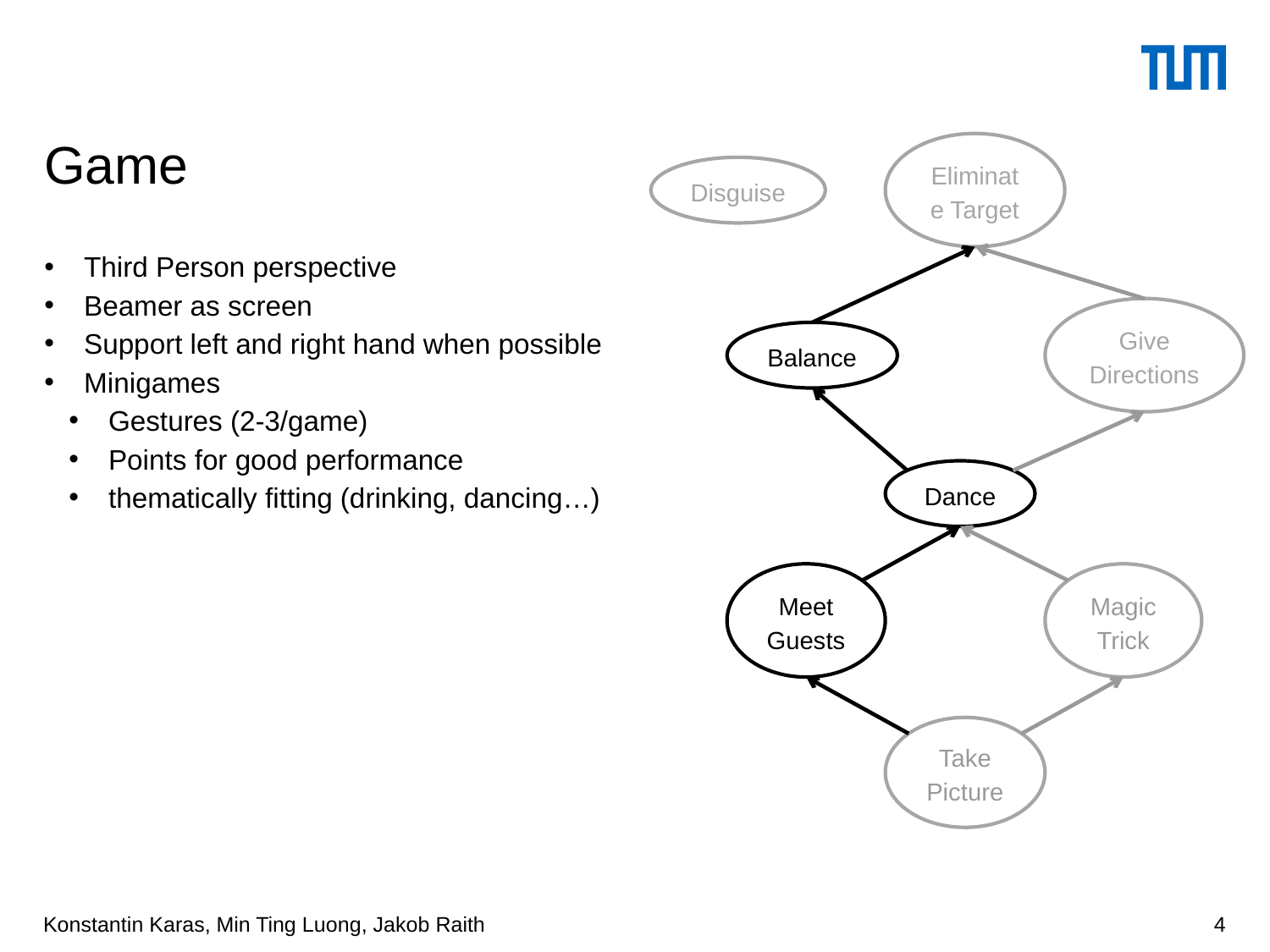

Eliminate Target
# Game
Disguise
Third Person perspective
Beamer as screen
Support left and right hand when possible
Minigames
Gestures (2-3/game)
Points for good performance
thematically fitting (drinking, dancing…)

Give Directions
Balance
Dance
Meet Guests
Magic Trick
Take Picture
Konstantin Karas, Min Ting Luong, Jakob Raith
4